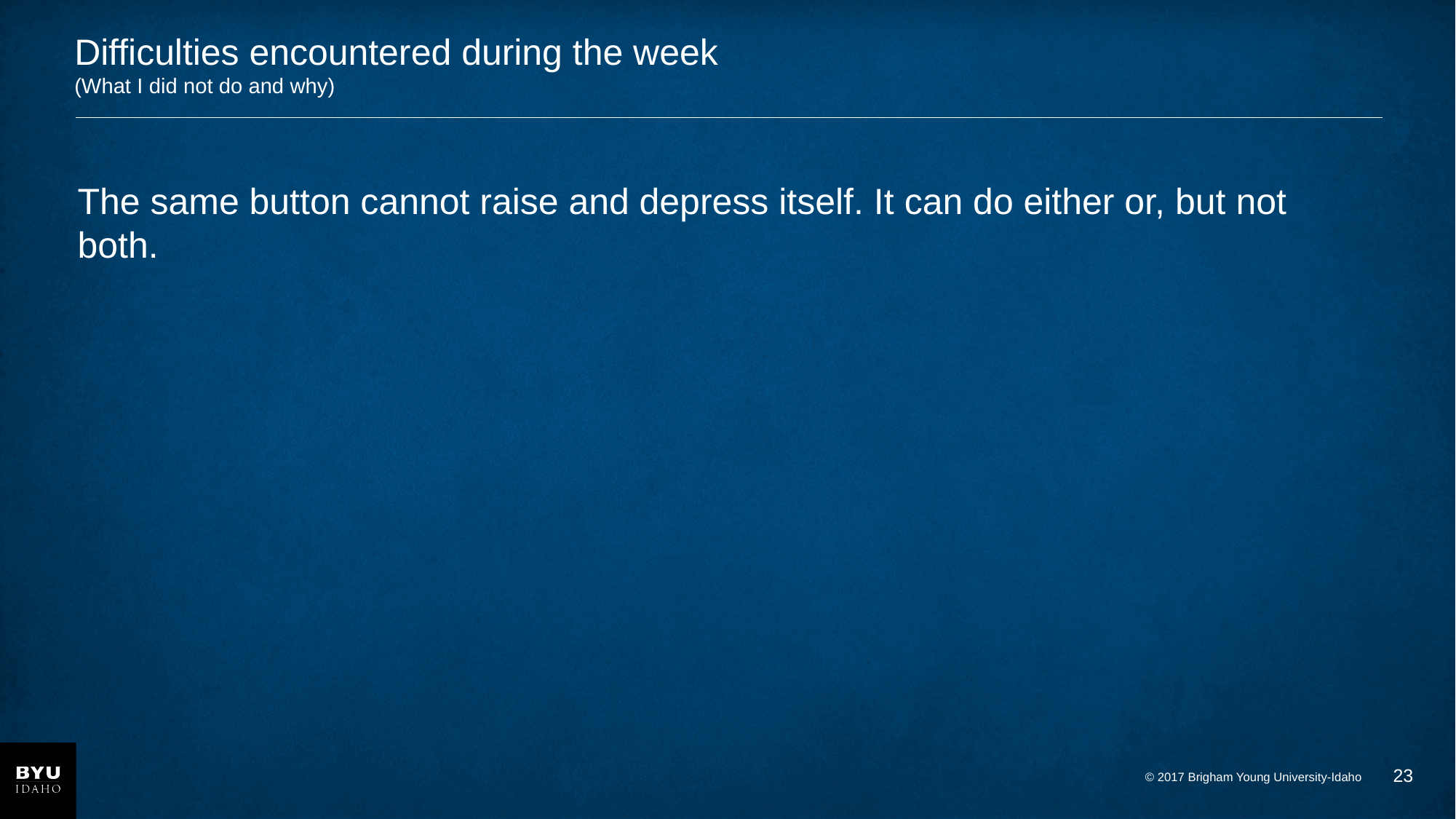

# Difficulties encountered during the week (What I did not do and why)
The same button cannot raise and depress itself. It can do either or, but not both.